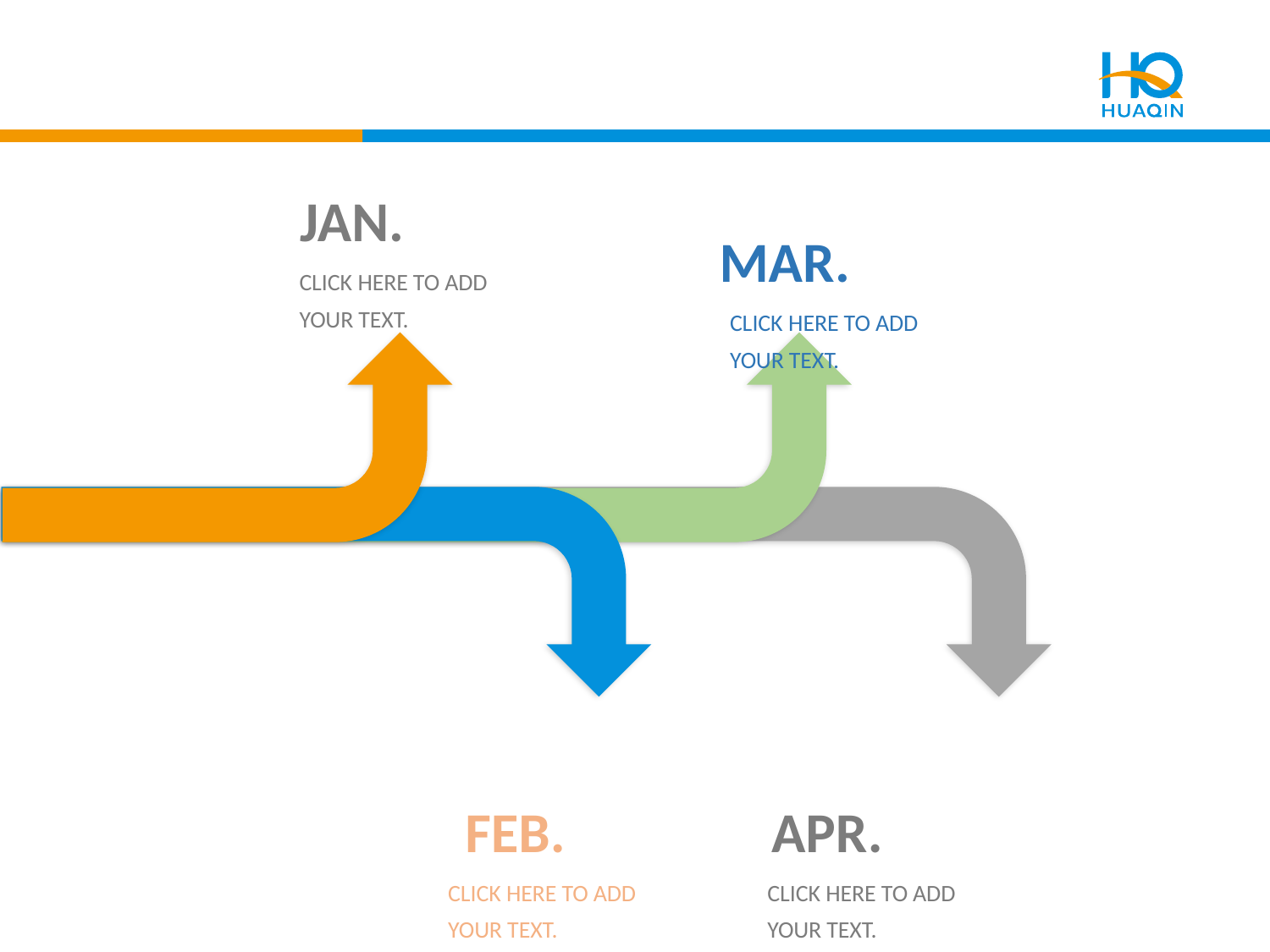

JAN.
CLICK HERE TO ADD YOUR TEXT.

MAR.
CLICK HERE TO ADD YOUR TEXT.

FEB.
CLICK HERE TO ADD YOUR TEXT.
APR.
CLICK HERE TO ADD YOUR TEXT.